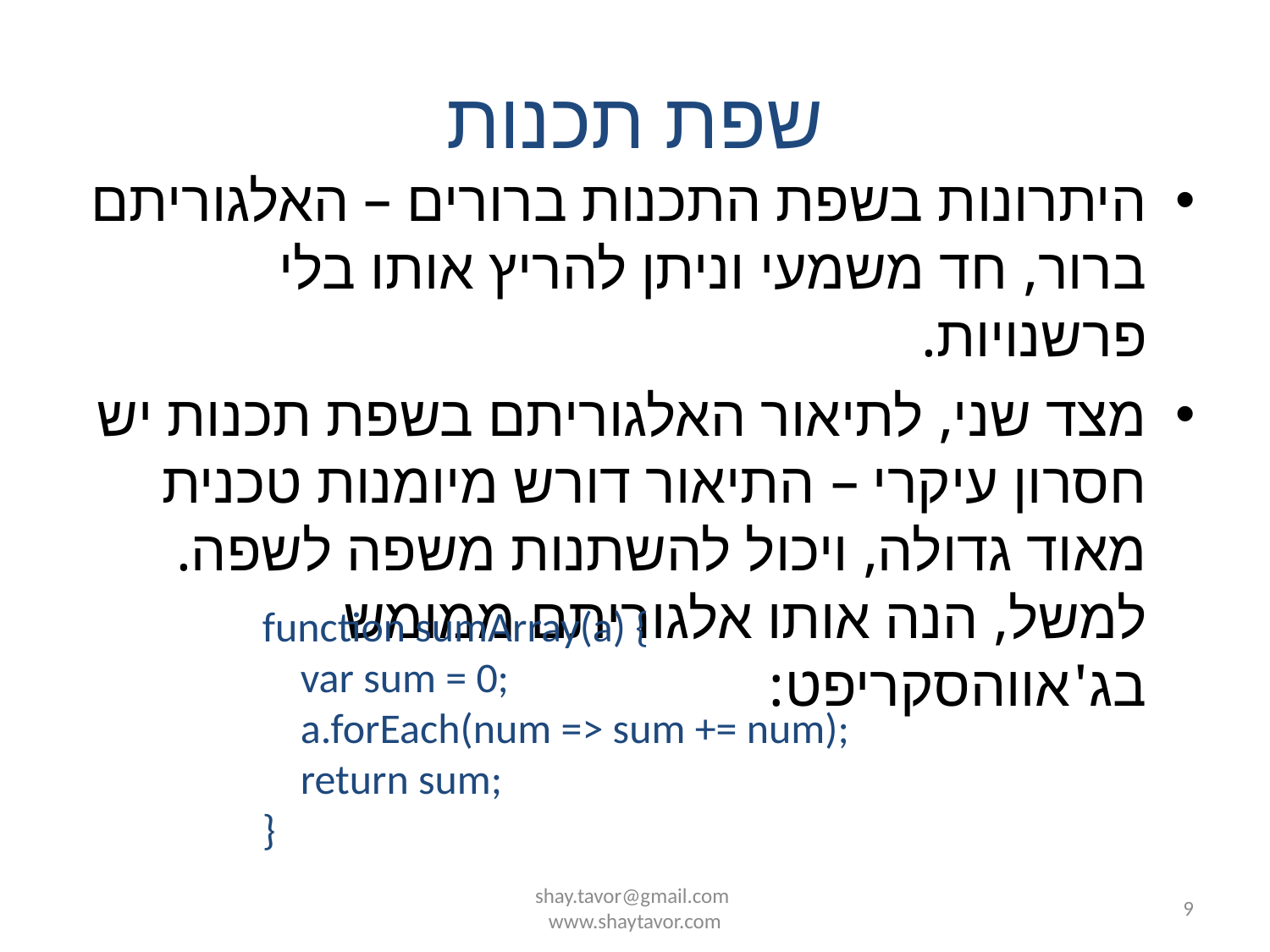

# שפת תכנות
היתרונות בשפת התכנות ברורים – האלגוריתם ברור, חד משמעי וניתן להריץ אותו בלי פרשנויות.
מצד שני, לתיאור האלגוריתם בשפת תכנות יש חסרון עיקרי – התיאור דורש מיומנות טכנית מאוד גדולה, ויכול להשתנות משפה לשפה. למשל, הנה אותו אלגוריתם ממומש בג'אווהסקריפט:
function sumArray(a) {
    var sum = 0;
    a.forEach(num => sum += num);
    return sum;
}
shay.tavor@gmail.com
www.shaytavor.com
9